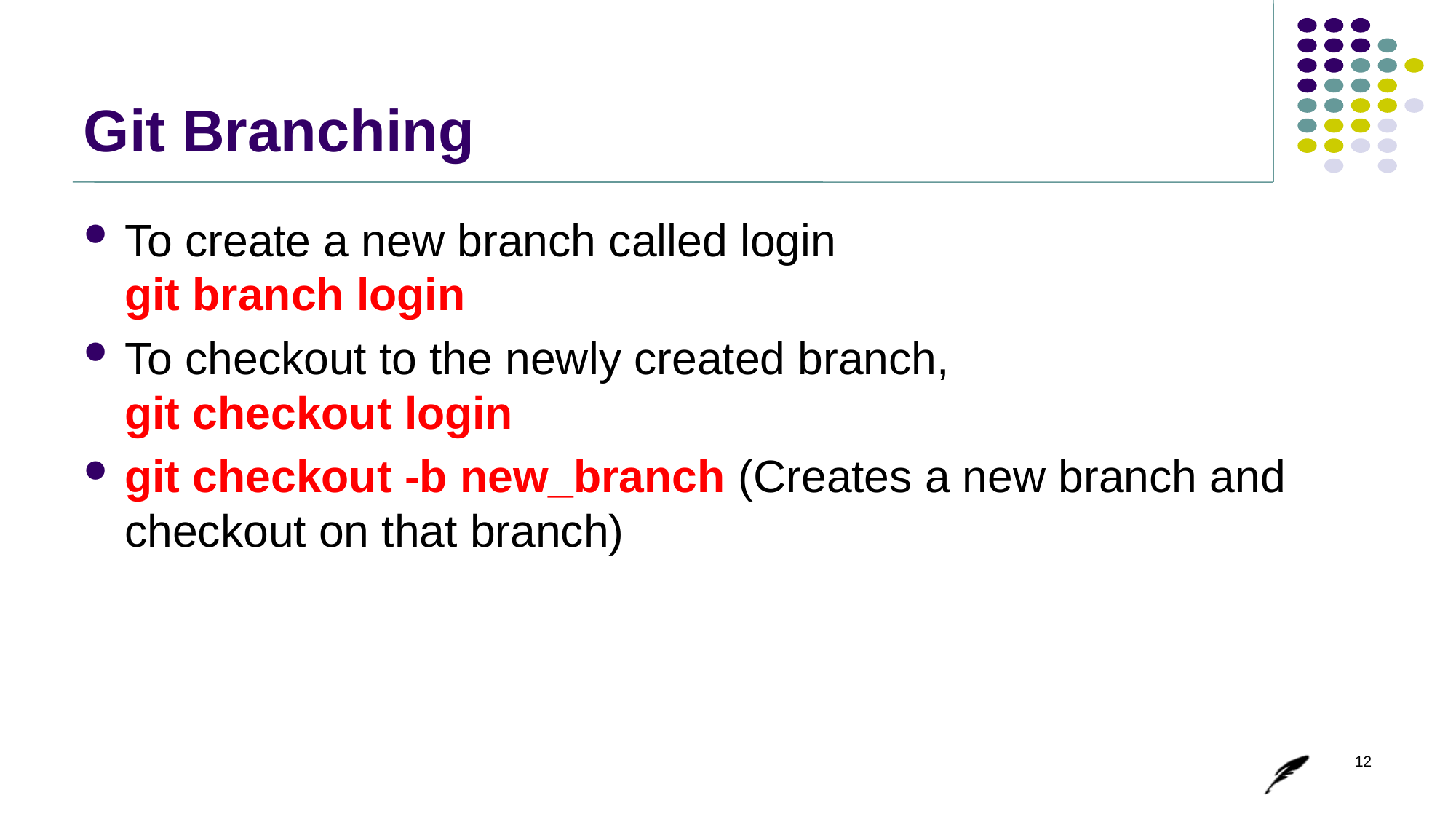

# Git Branching
To create a new branch called login
git branch login
To checkout to the newly created branch,
git checkout login
git checkout -b new_branch (Creates a new branch and checkout on that branch)
12